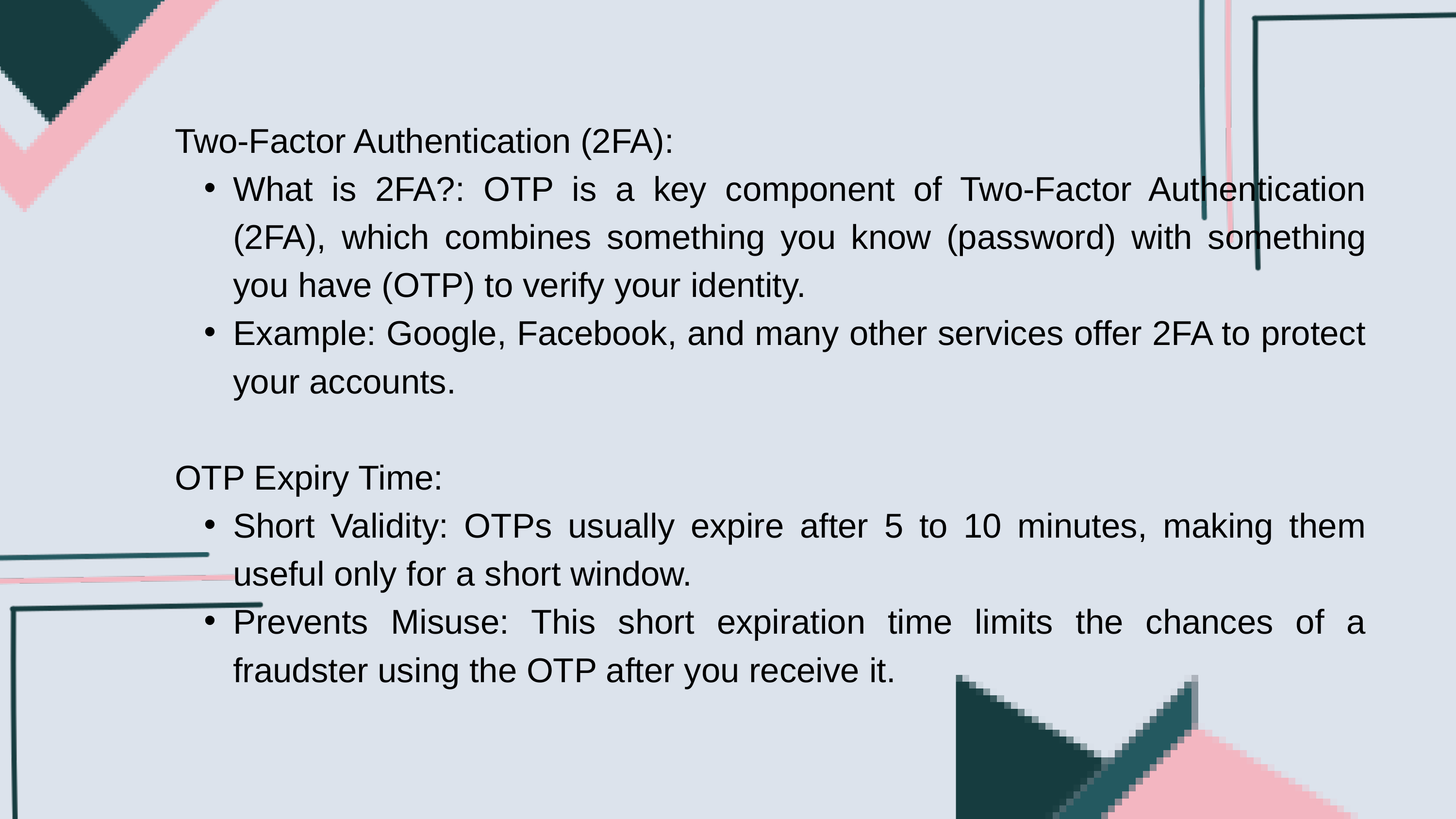

Two-Factor Authentication (2FA):
What is 2FA?: OTP is a key component of Two-Factor Authentication (2FA), which combines something you know (password) with something you have (OTP) to verify your identity.
Example: Google, Facebook, and many other services offer 2FA to protect your accounts.

OTP Expiry Time:
Short Validity: OTPs usually expire after 5 to 10 minutes, making them useful only for a short window.
Prevents Misuse: This short expiration time limits the chances of a fraudster using the OTP after you receive it.